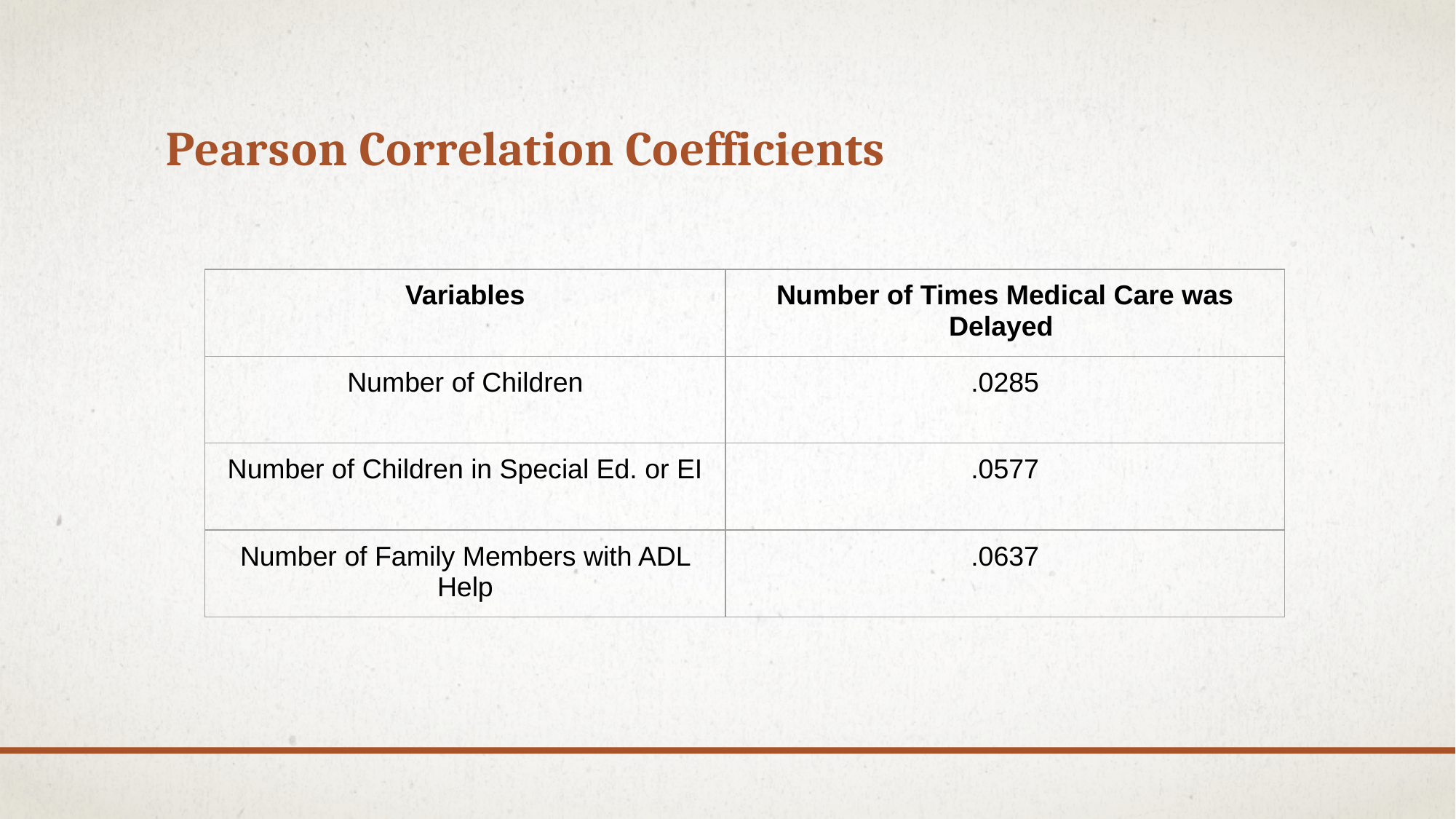

# Pearson Correlation Coefficients
| Variables | Number of Times Medical Care was Delayed |
| --- | --- |
| Number of Children | .0285 |
| Number of Children in Special Ed. or EI | .0577 |
| Number of Family Members with ADL Help | .0637 |